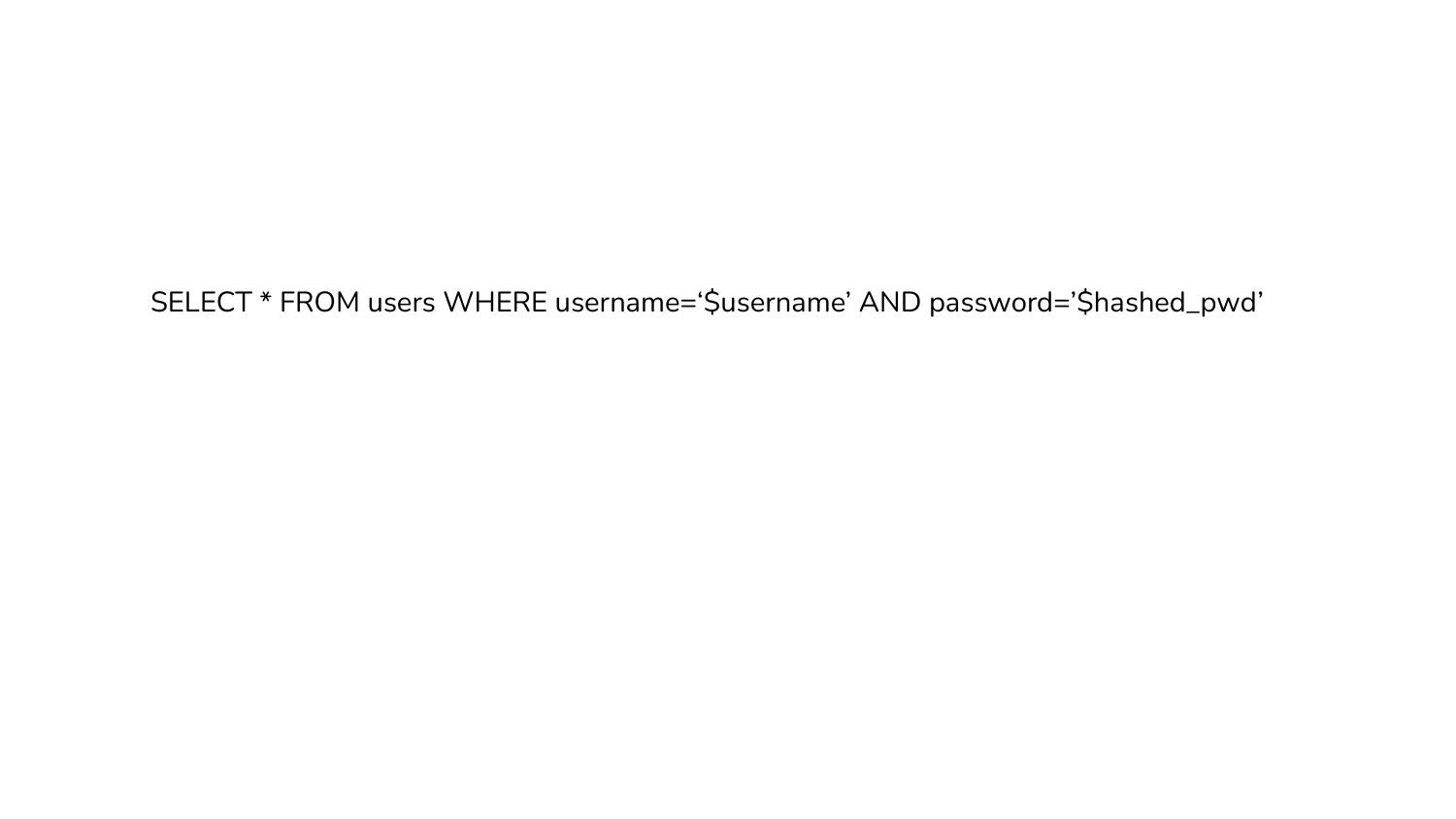

SELECT * FROM users WHERE username=‘$username’ AND password=’$hashed_pwd’